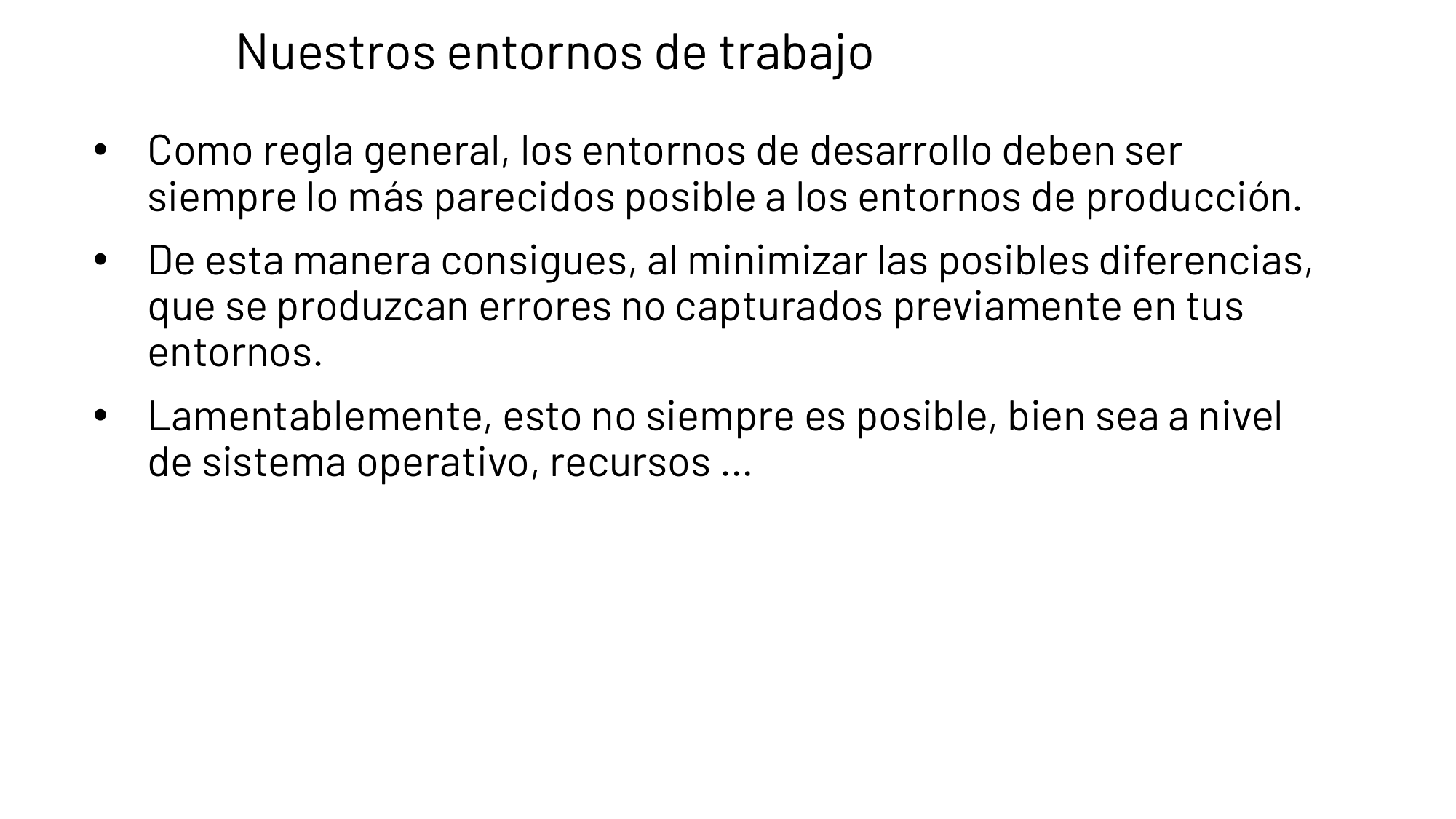

# Nuestros entornos de trabajo
Como regla general, los entornos de desarrollo deben ser siempre lo más parecidos posible a los entornos de producción.
De esta manera consigues, al minimizar las posibles diferencias, que se produzcan errores no capturados previamente en tus entornos.
Lamentablemente, esto no siempre es posible, bien sea a nivel de sistema operativo, recursos …